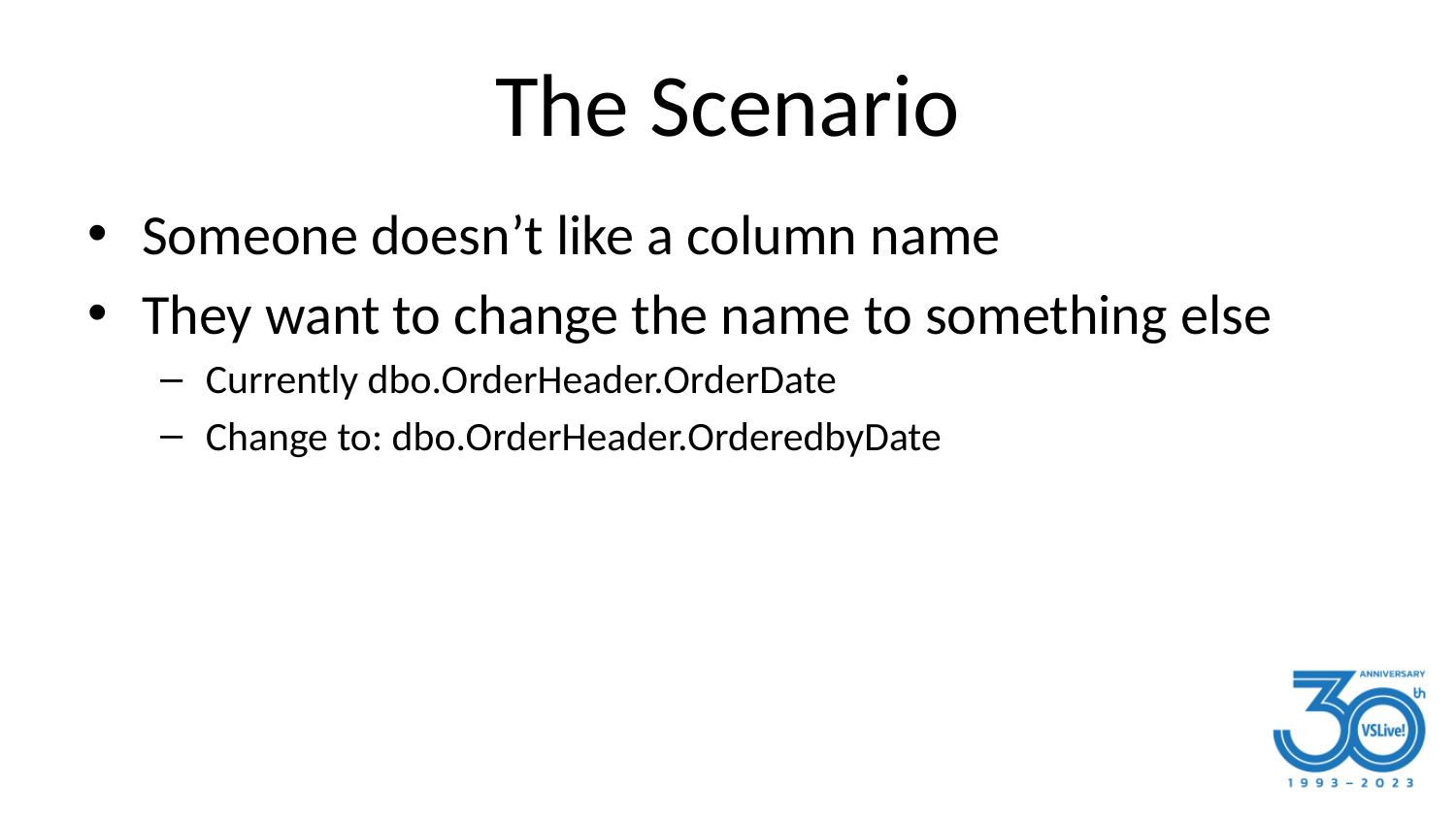

# The Scenario
Someone doesn’t like a column name
They want to change the name to something else
Currently dbo.OrderHeader.OrderDate
Change to: dbo.OrderHeader.OrderedbyDate